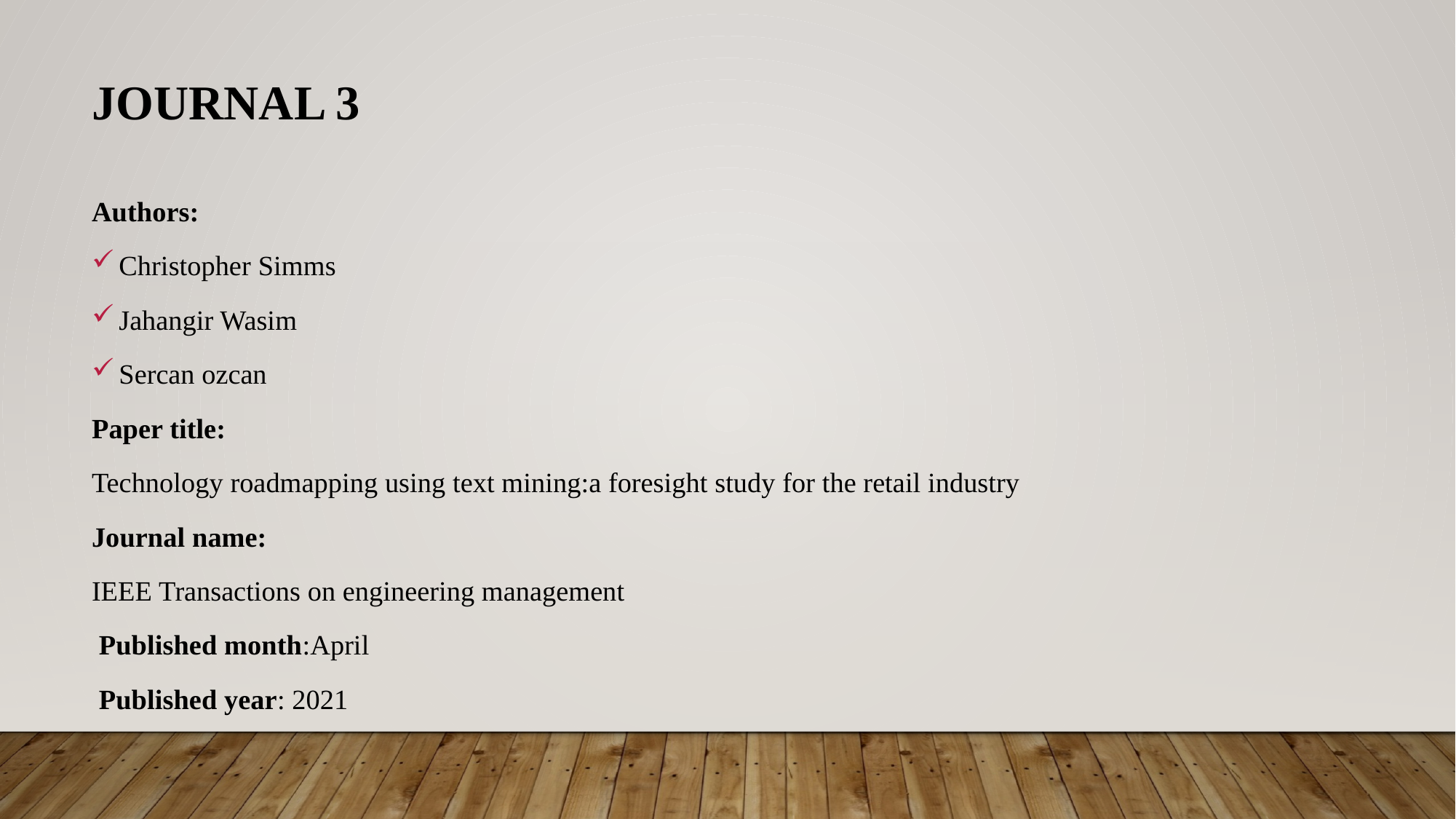

# JOURNAL 3
Authors:
Christopher Simms
Jahangir Wasim
Sercan ozcan
Paper title:
Technology roadmapping using text mining:a foresight study for the retail industry
Journal name:
IEEE Transactions on engineering management
 Published month:April
 Published year: 2021